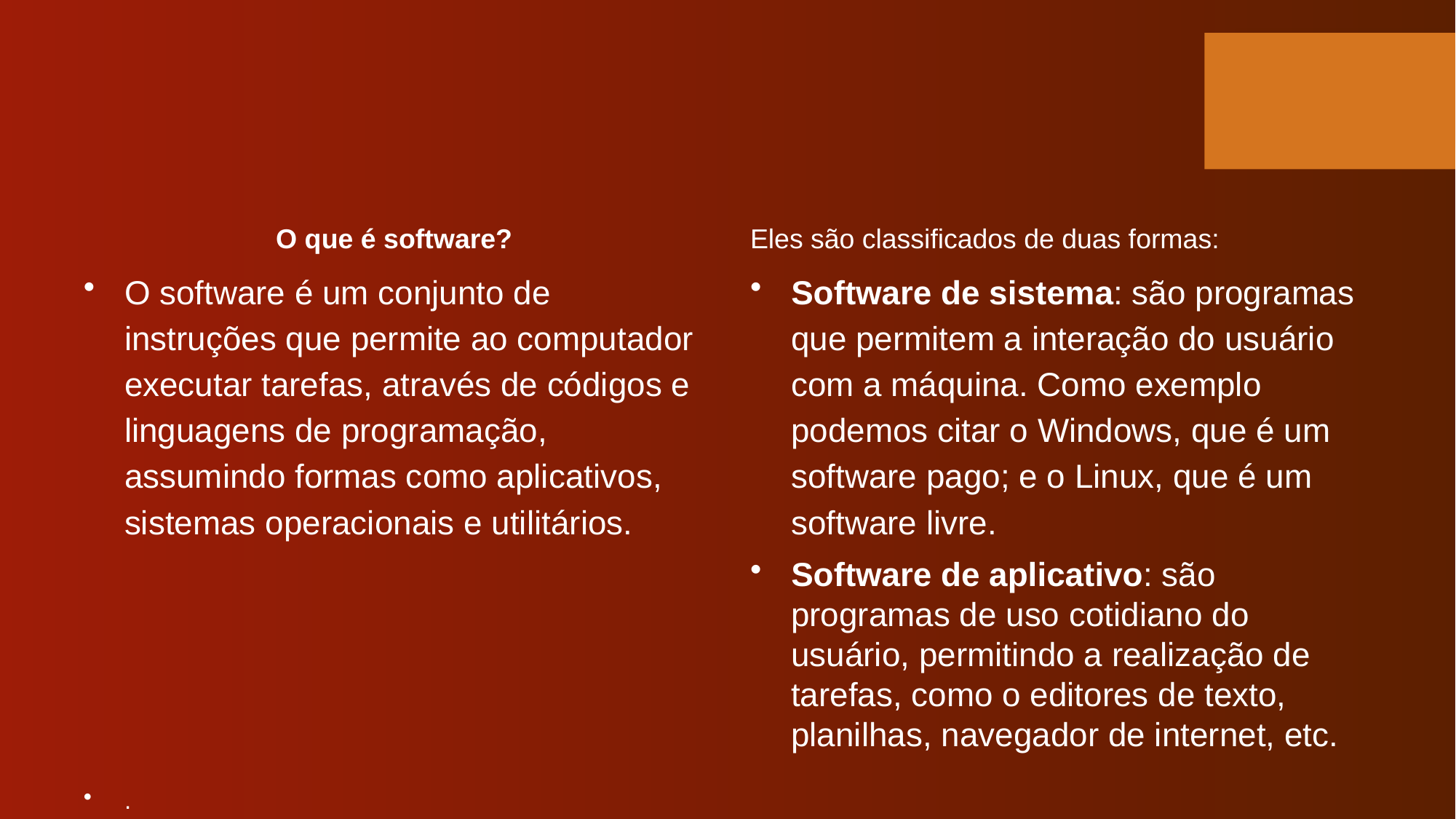

#
O que é software?
Eles são classificados de duas formas:
O software é um conjunto de instruções que permite ao computador executar tarefas, através de códigos e linguagens de programação, assumindo formas como aplicativos, sistemas operacionais e utilitários.

.

Software de sistema: são programas que permitem a interação do usuário com a máquina. Como exemplo podemos citar o Windows, que é um software pago; e o Linux, que é um software livre.
Software de aplicativo: são programas de uso cotidiano do usuário, permitindo a realização de tarefas, como o editores de texto, planilhas, navegador de internet, etc.